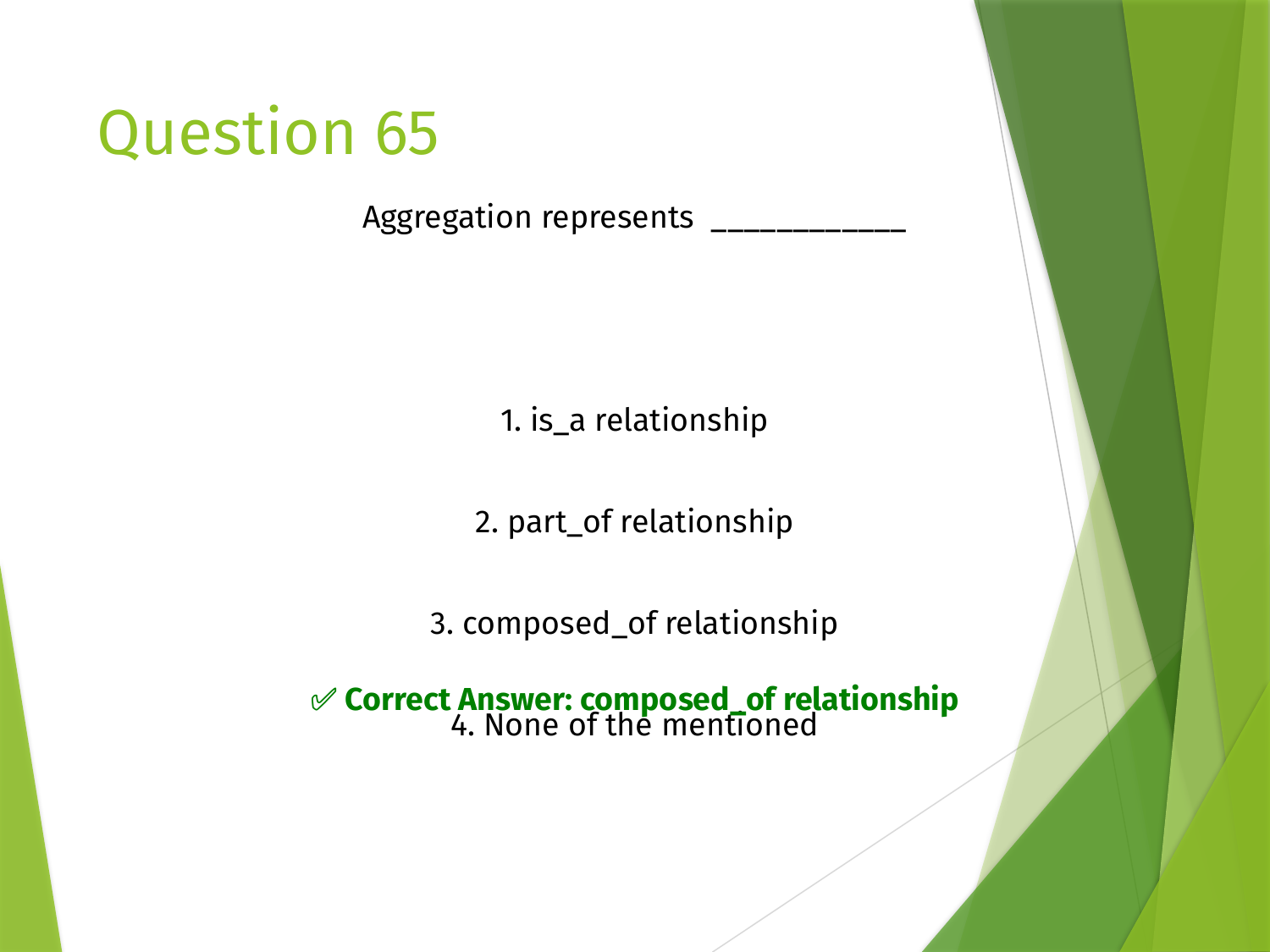

# Question 65
Aggregation represents  ____________

1. is_a relationship

2. part_of relationship

3. composed_of relationship

✅ Correct Answer: composed_of relationship

4. None of the mentioned